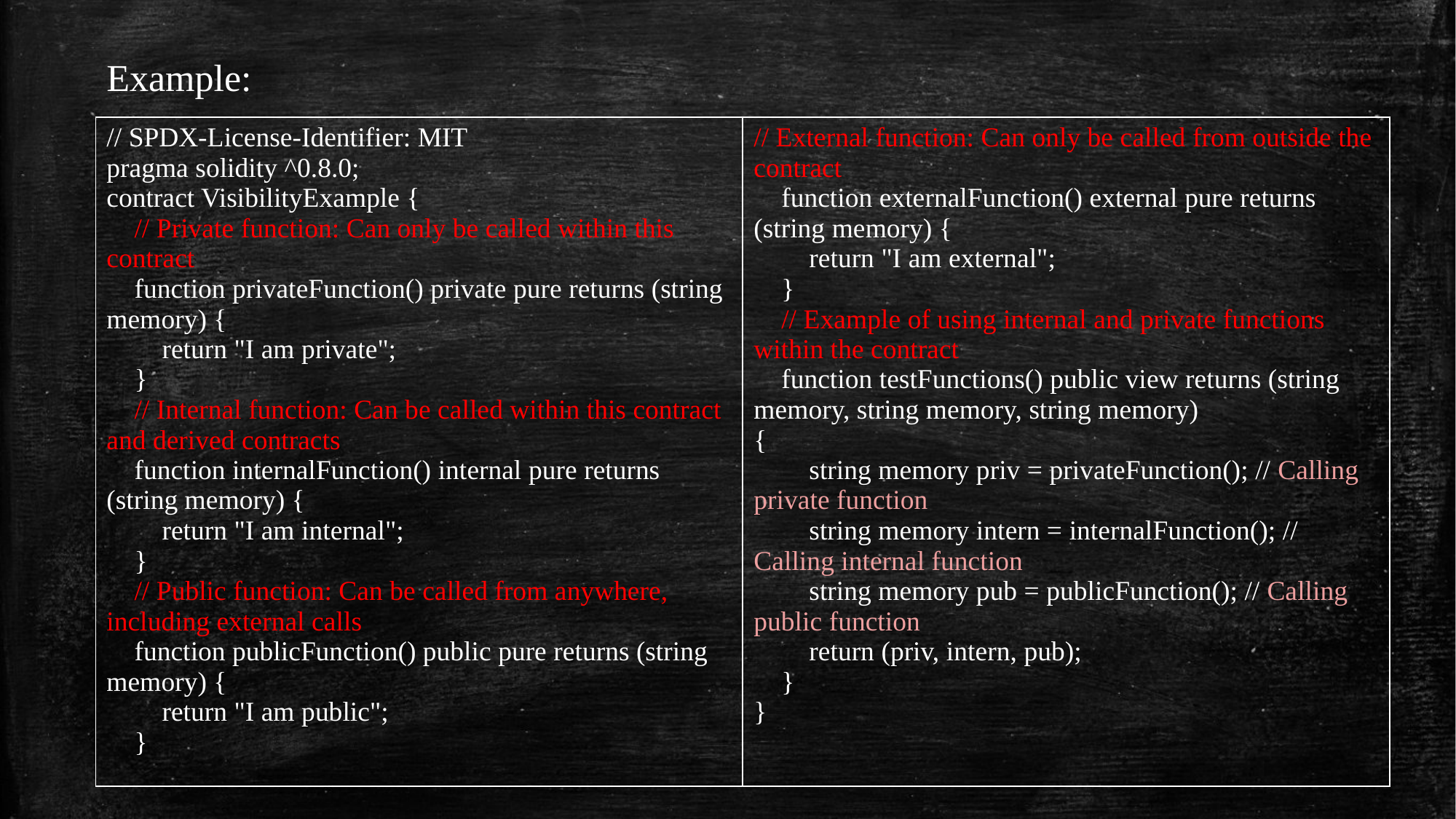

Example:

| // SPDX-License-Identifier: MIT pragma solidity ^0.8.0; contract VisibilityExample { // Private function: Can only be called within this contract function privateFunction() private pure returns (string memory) { return "I am private"; } // Internal function: Can be called within this contract and derived contracts function internalFunction() internal pure returns (string memory) { return "I am internal"; } // Public function: Can be called from anywhere, including external calls function publicFunction() public pure returns (string memory) { return "I am public"; } | // External function: Can only be called from outside the contract function externalFunction() external pure returns (string memory) { return "I am external"; } // Example of using internal and private functions within the contract function testFunctions() public view returns (string memory, string memory, string memory) { string memory priv = privateFunction(); // Calling private function string memory intern = internalFunction(); // Calling internal function string memory pub = publicFunction(); // Calling public function return (priv, intern, pub); } } |
| --- | --- |